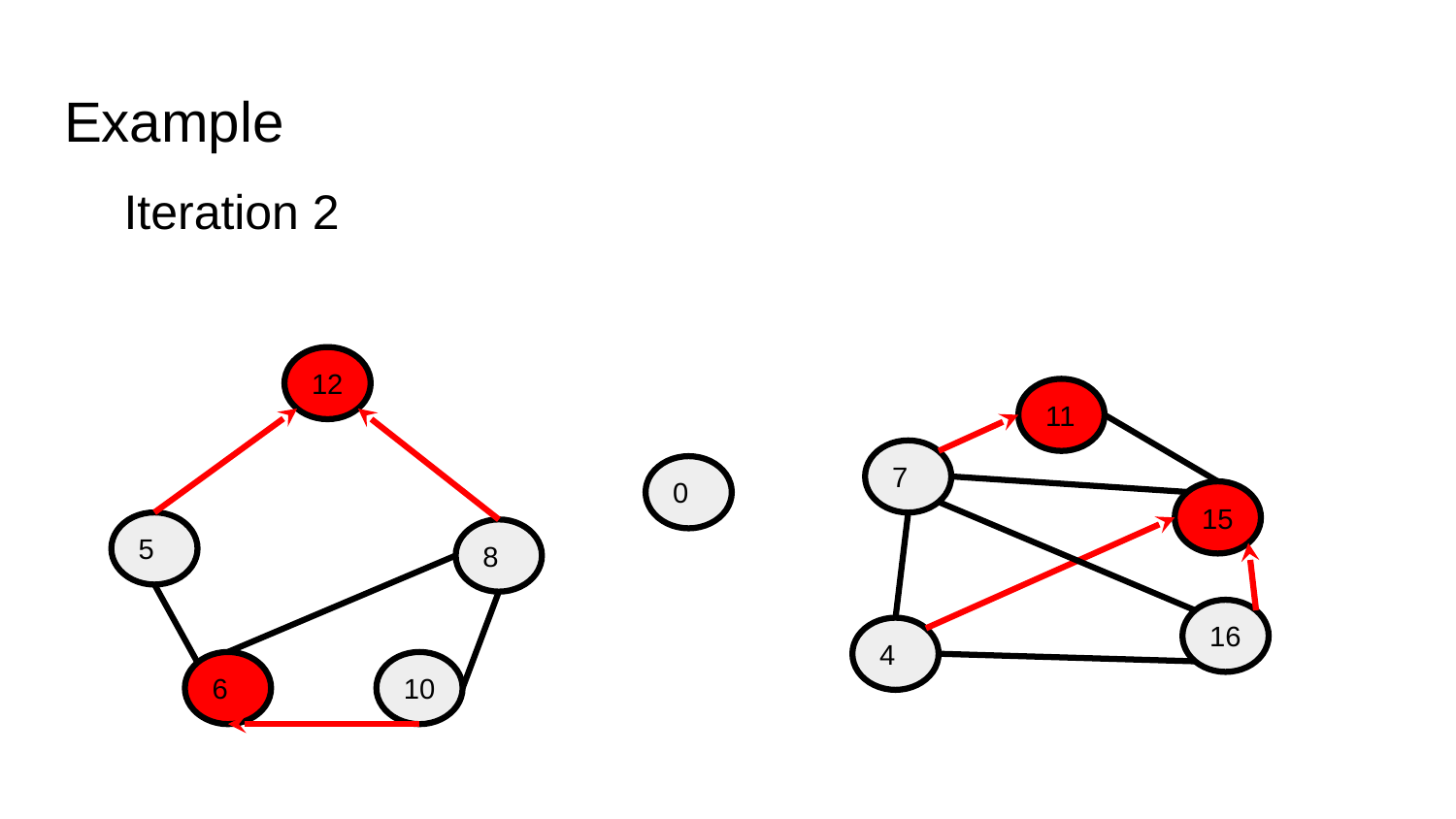

# Example
Iteration 2
12
11
7
0
15
5
8
16
4
6
10